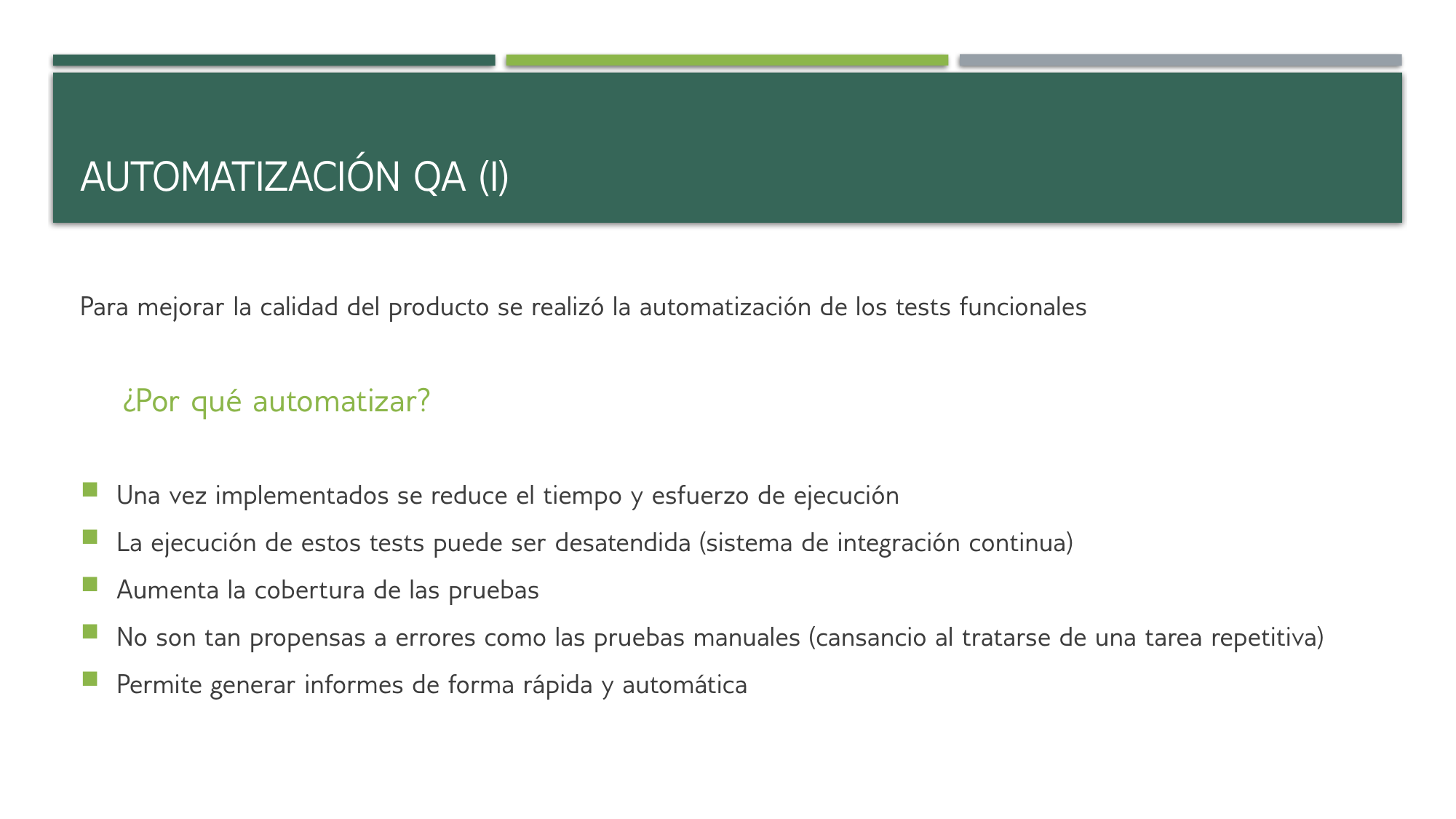

# Automatización QA (I)
Para mejorar la calidad del producto se realizó la automatización de los tests funcionales

¿Por qué automatizar?

Una vez implementados se reduce el tiempo y esfuerzo de ejecución
La ejecución de estos tests puede ser desatendida (sistema de integración continua)
Aumenta la cobertura de las pruebas
No son tan propensas a errores como las pruebas manuales (cansancio al tratarse de una tarea repetitiva)
Permite generar informes de forma rápida y automática